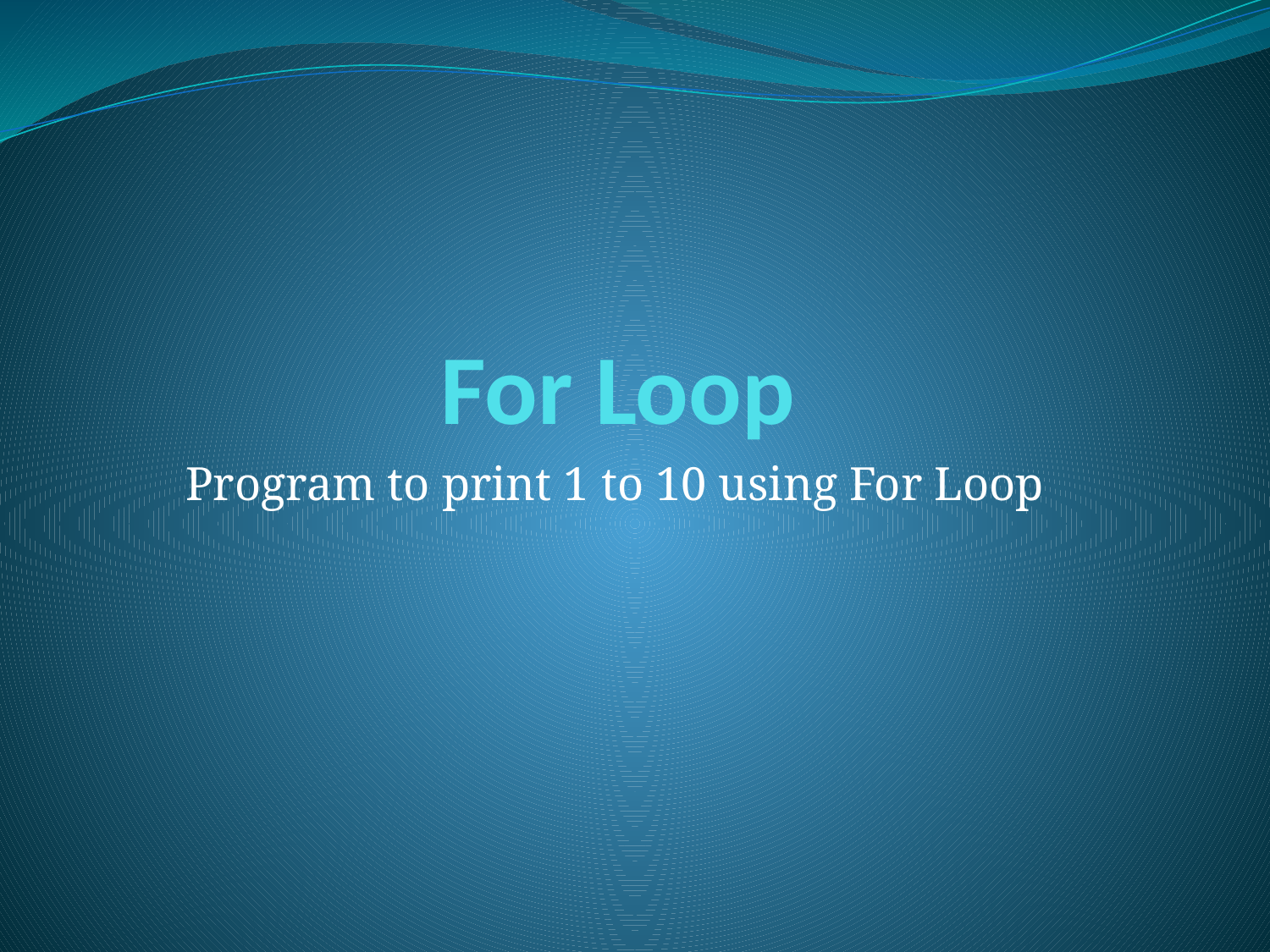

# For Loop
Program to print 1 to 10 using For Loop